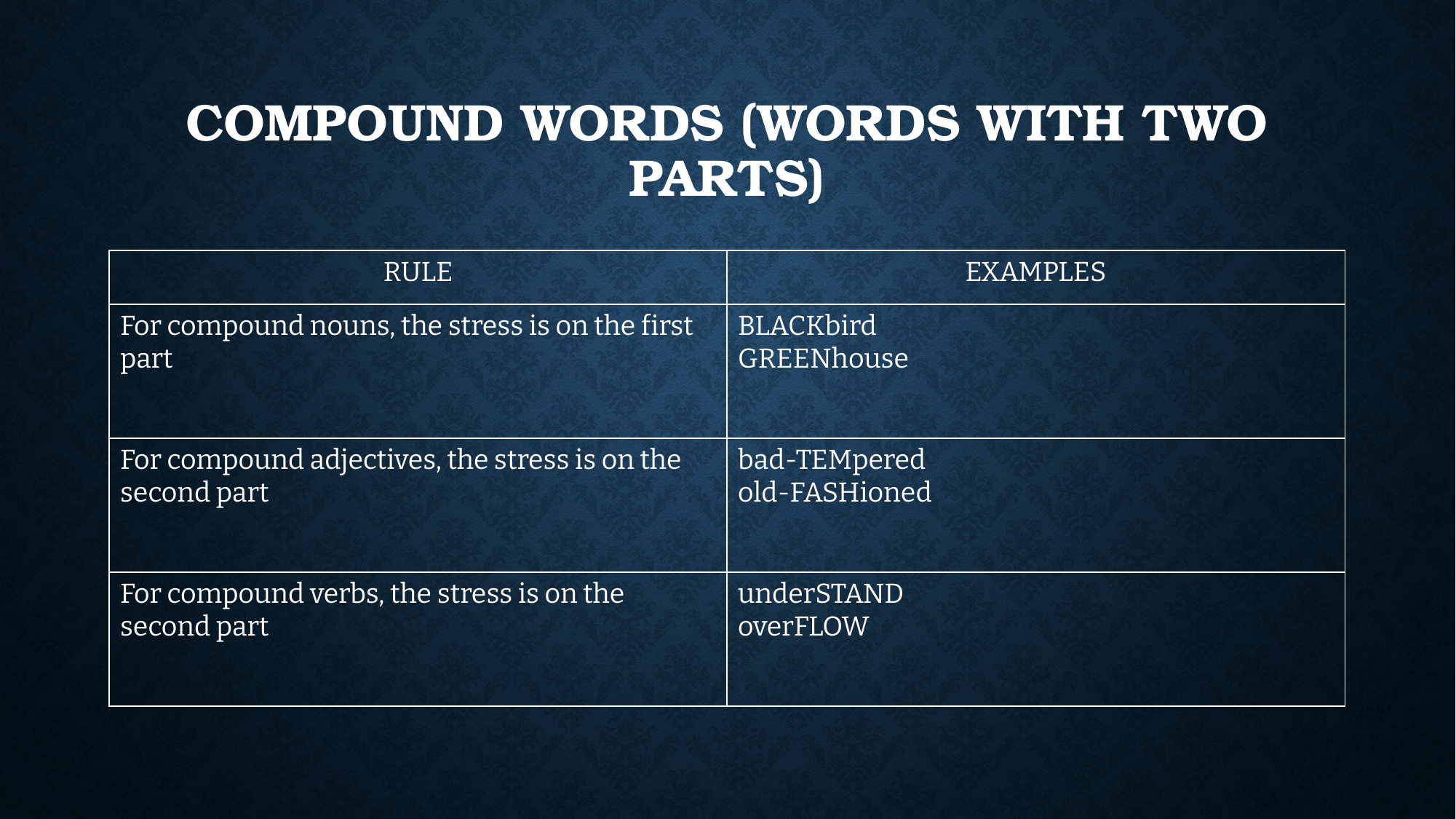

# Compound words (words with two parts)
| RULE | EXAMPLES |
| --- | --- |
| For compound nouns, the stress is on the first part | BLACKbird GREENhouse |
| For compound adjectives, the stress is on the second part | bad-TEMpered old-FASHioned |
| For compound verbs, the stress is on the second part | underSTAND overFLOW |